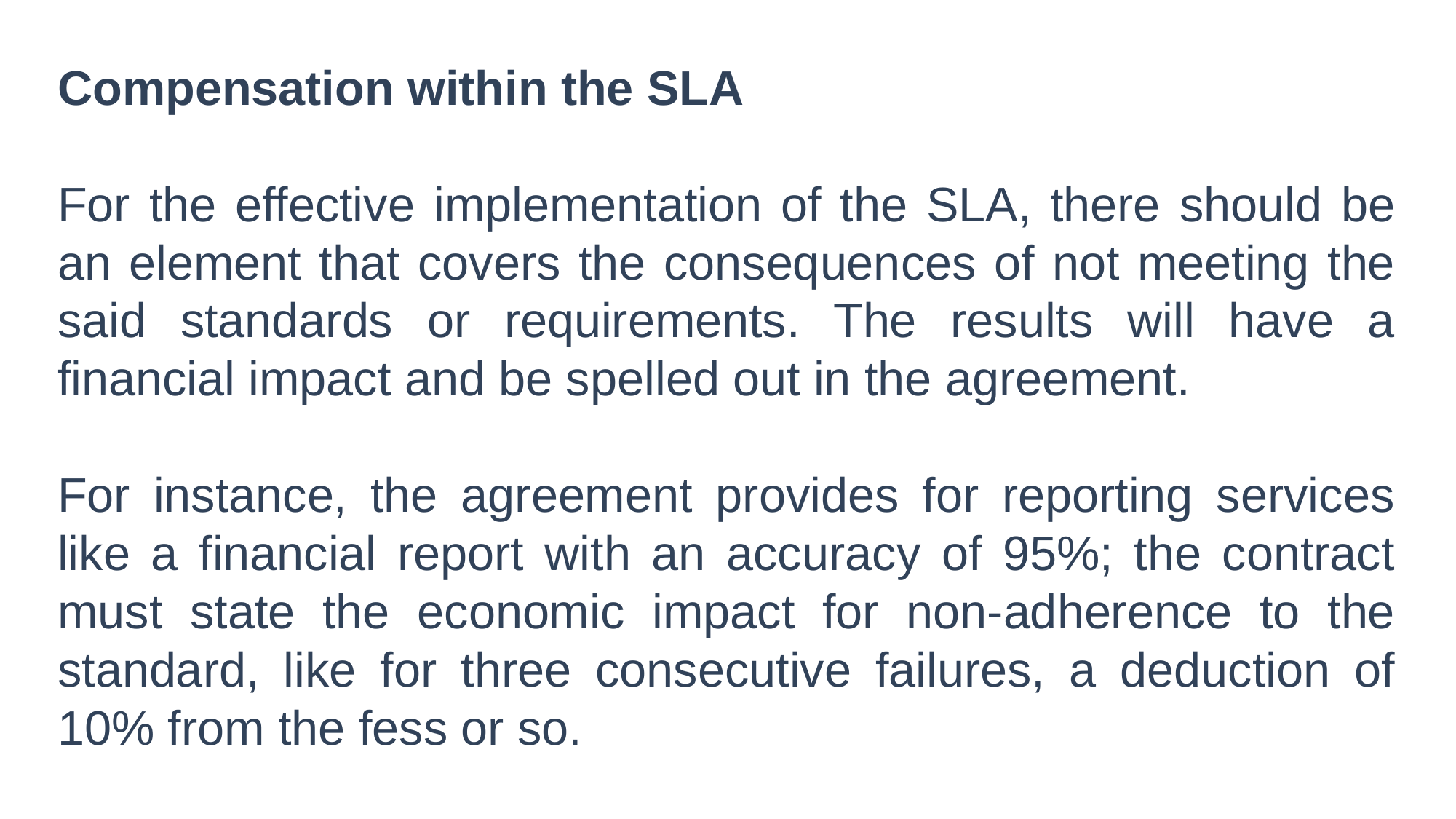

Compensation within the SLA

For the effective implementation of the SLA, there should be an element that covers the consequences of not meeting the said standards or requirements. The results will have a financial impact and be spelled out in the agreement.

For instance, the agreement provides for reporting services like a financial report with an accuracy of 95%; the contract must state the economic impact for non-adherence to the standard, like for three consecutive failures, a deduction of 10% from the fess or so.